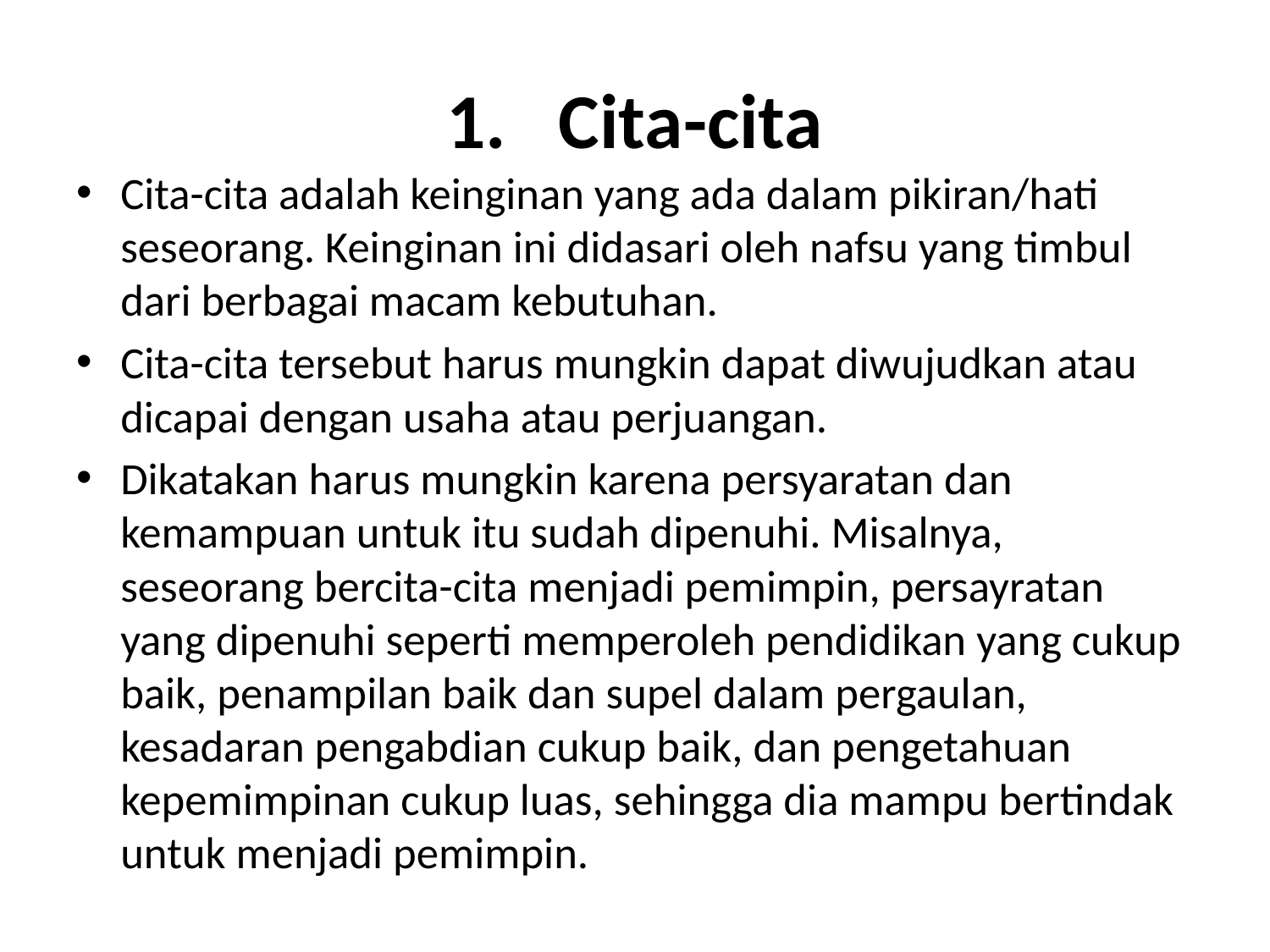

# 1.   Cita-cita
Cita-cita adalah keinginan yang ada dalam pikiran/hati seseorang. Keinginan ini didasari oleh nafsu yang timbul dari berbagai macam kebutuhan.
Cita-cita tersebut harus mungkin dapat diwujudkan atau dicapai dengan usaha atau perjuangan.
Dikatakan harus mungkin karena persyaratan dan kemampuan untuk itu sudah dipenuhi. Misalnya, seseorang bercita-cita menjadi pemimpin, persayratan yang dipenuhi seperti memperoleh pendidikan yang cukup baik, penampilan baik dan supel dalam pergaulan, kesadaran pengabdian cukup baik, dan pengetahuan kepemimpinan cukup luas, sehingga dia mampu bertindak untuk menjadi pemimpin.